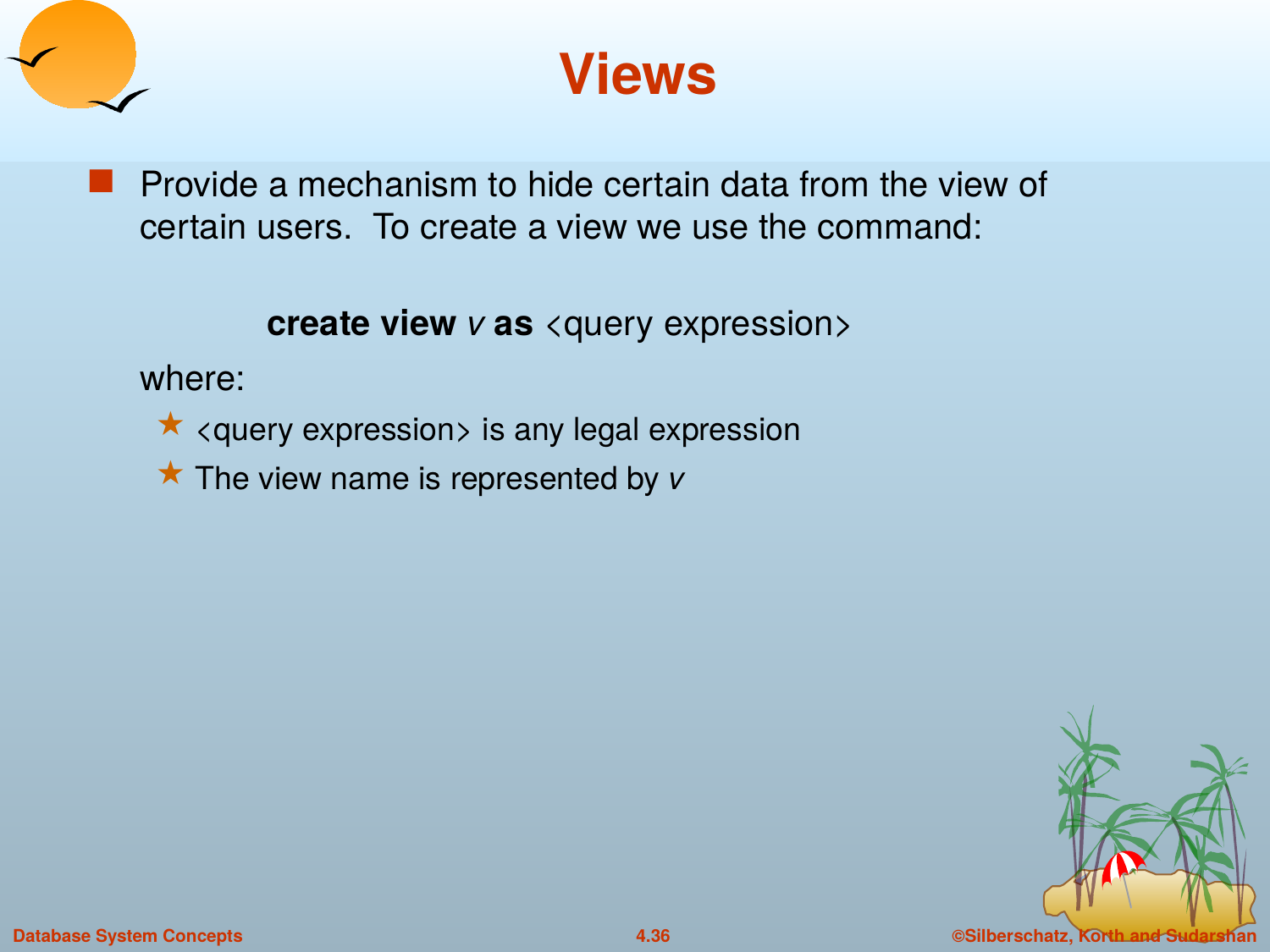

# Views
Provide a mechanism to hide certain data from the view of certain users.  To create a view we use the command:
		create view v as <query expression>
	where:
<query expression> is any legal expression
The view name is represented by v